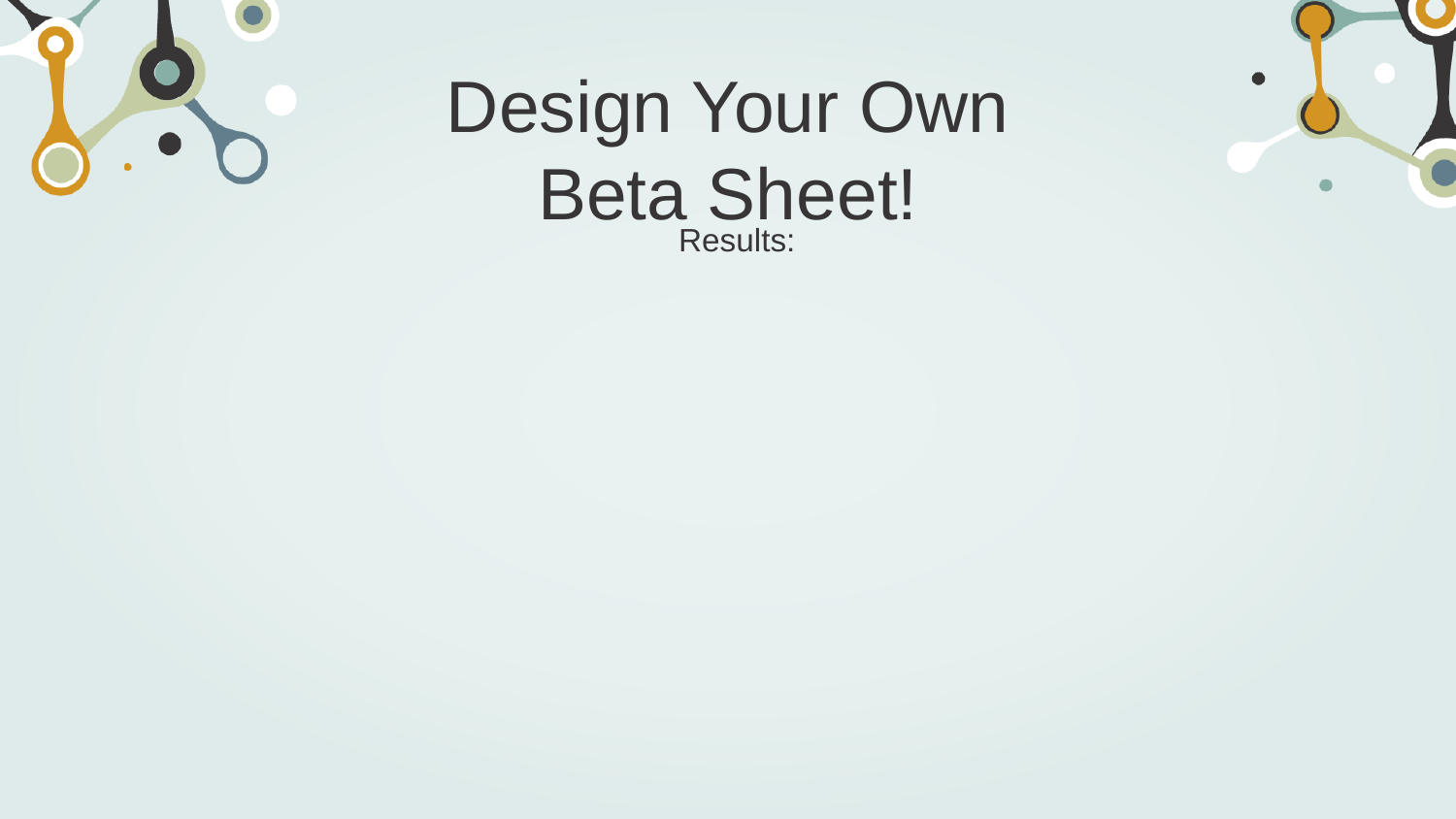

# Design Your Own Beta Sheet!
Results: